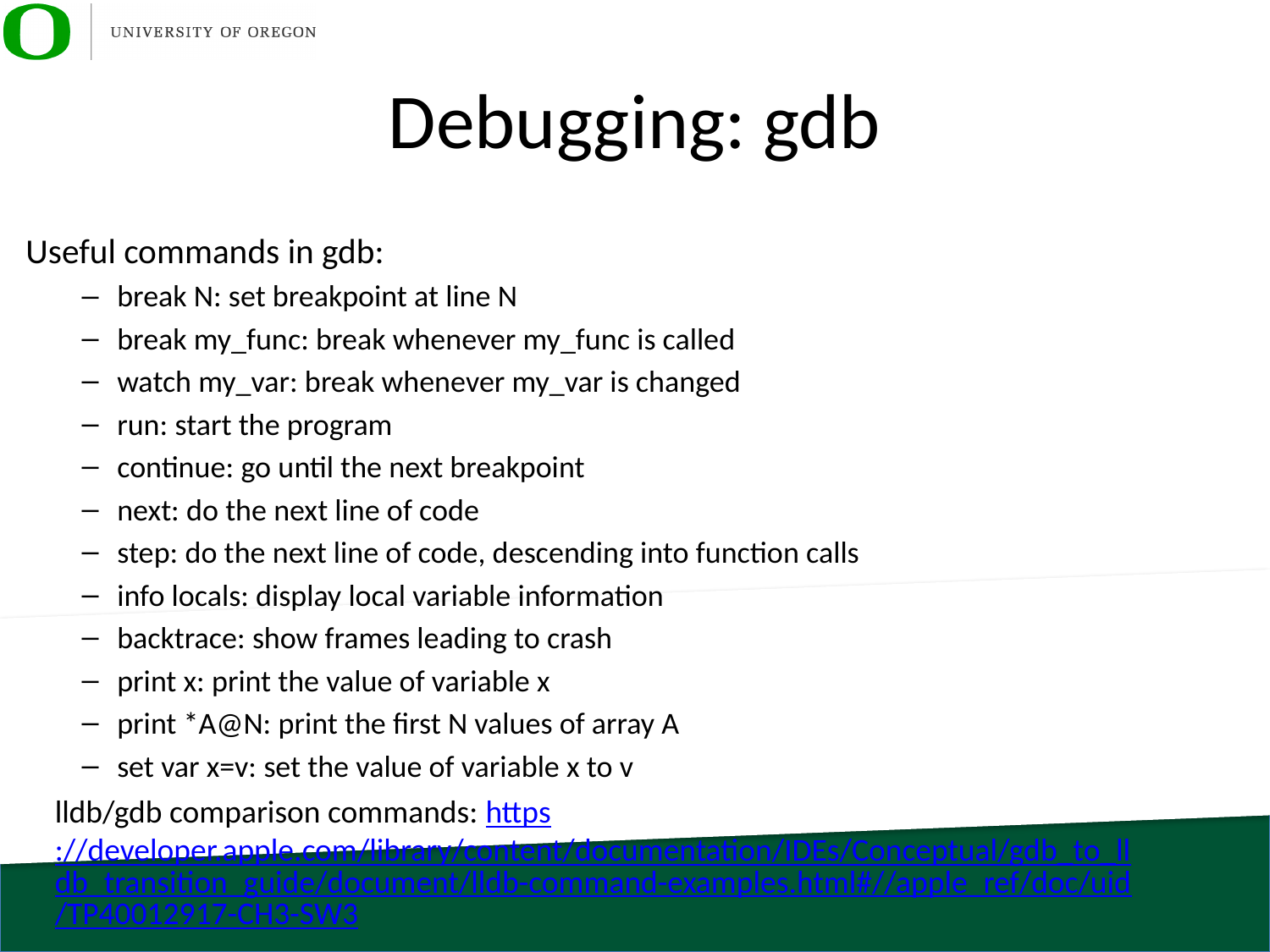

# Debugging: gdb
Useful commands in gdb:
break N: set breakpoint at line N
break my_func: break whenever my_func is called
watch my_var: break whenever my_var is changed
run: start the program
continue: go until the next breakpoint
next: do the next line of code
step: do the next line of code, descending into function calls
info locals: display local variable information
backtrace: show frames leading to crash
print x: print the value of variable x
print *A@N: print the first N values of array A
set var x=v: set the value of variable x to v

lldb/gdb comparison commands: https://developer.apple.com/library/content/documentation/IDEs/Conceptual/gdb_to_lldb_transition_guide/document/lldb-command-examples.html#//apple_ref/doc/uid/TP40012917-CH3-SW3